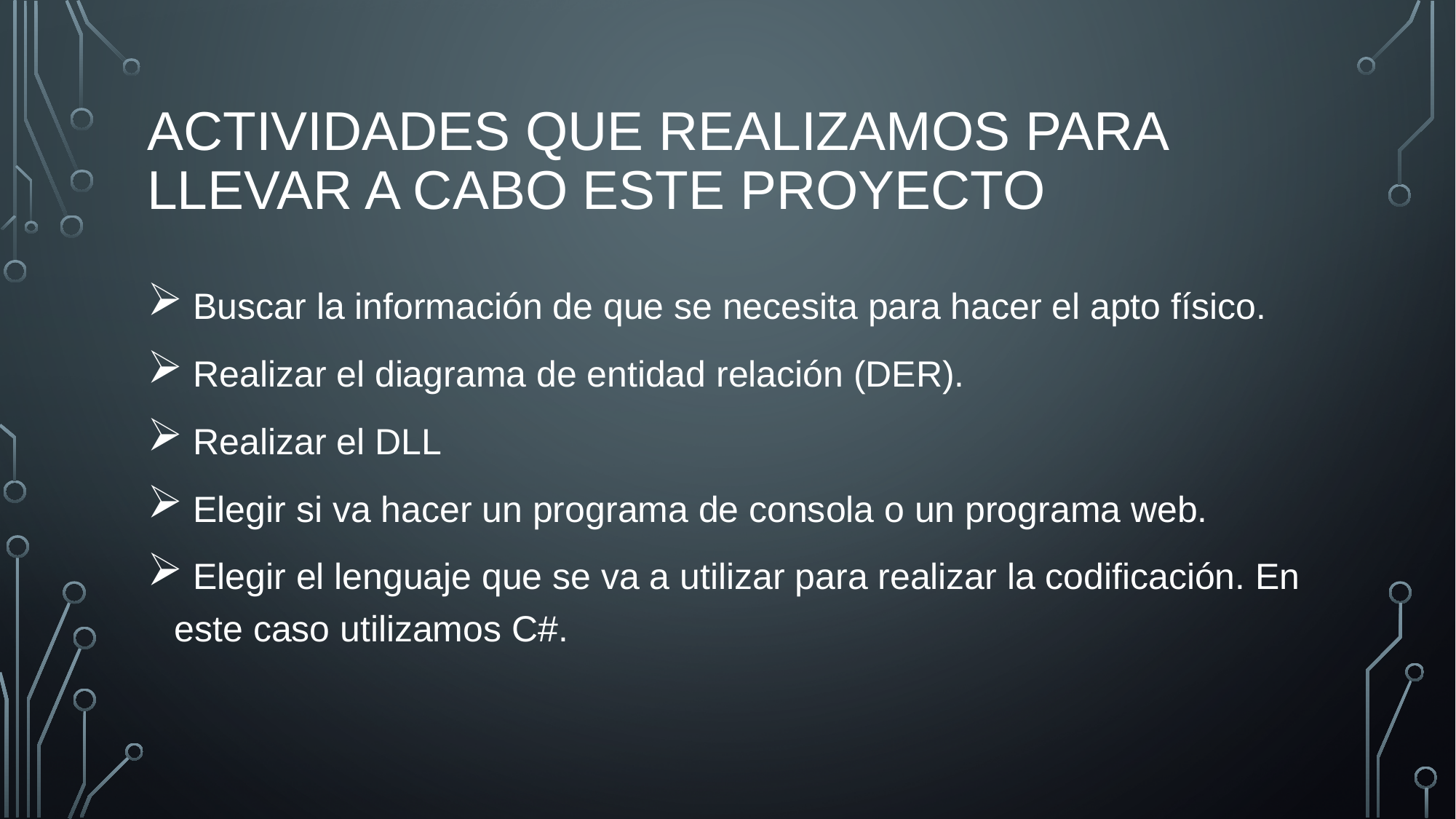

# Actividades que realizamos para llevar a cabo este proyecto
 Buscar la información de que se necesita para hacer el apto físico.
 Realizar el diagrama de entidad relación (DER).
 Realizar el DLL
 Elegir si va hacer un programa de consola o un programa web.
 Elegir el lenguaje que se va a utilizar para realizar la codificación. En este caso utilizamos C#.